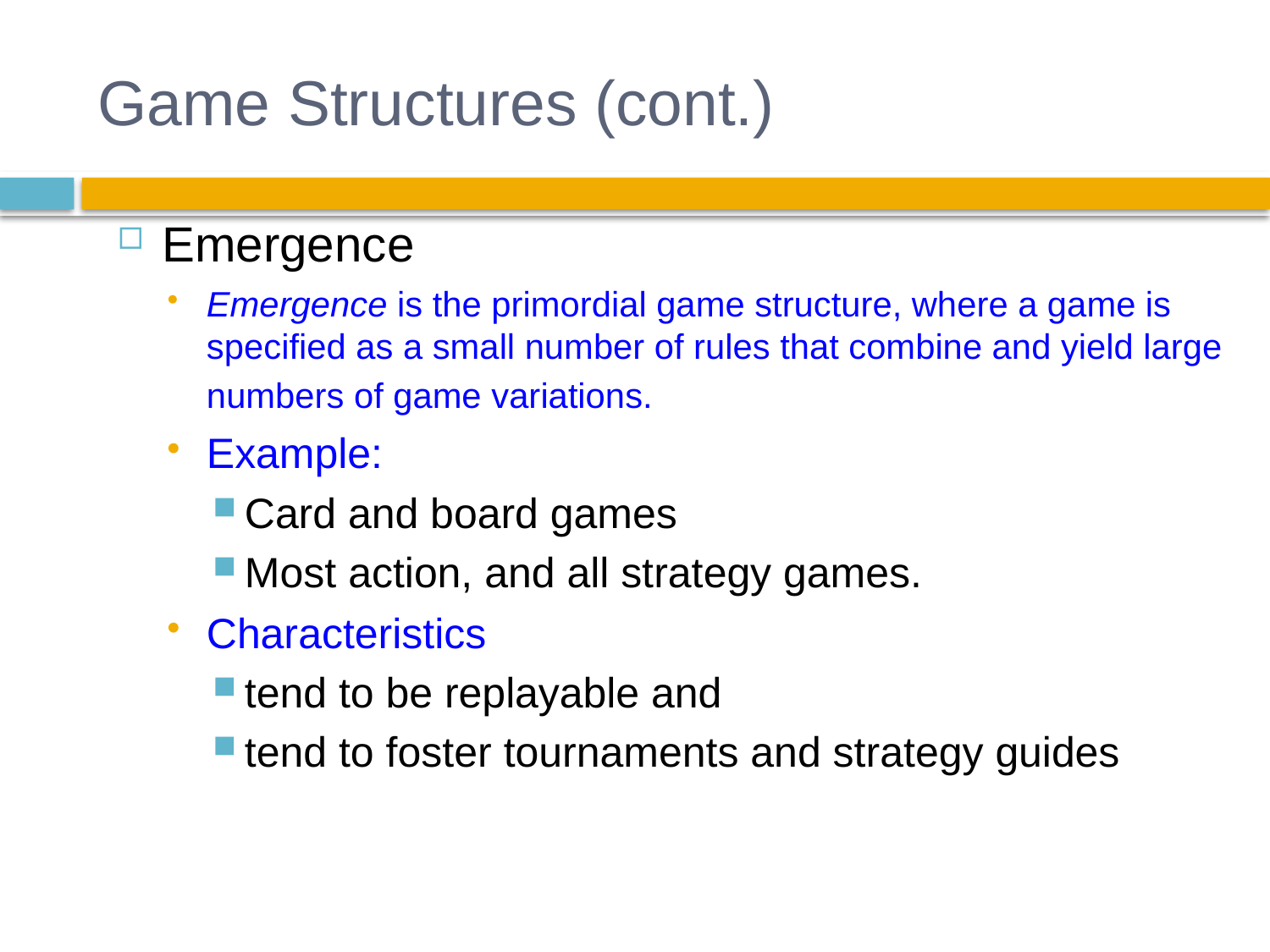

# Game Structures (cont.)
Emergence
Emergence is the primordial game structure, where a game is specified as a small number of rules that combine and yield large numbers of game variations.
Example:
Card and board games
Most action, and all strategy games.
Characteristics
tend to be replayable and
tend to foster tournaments and strategy guides